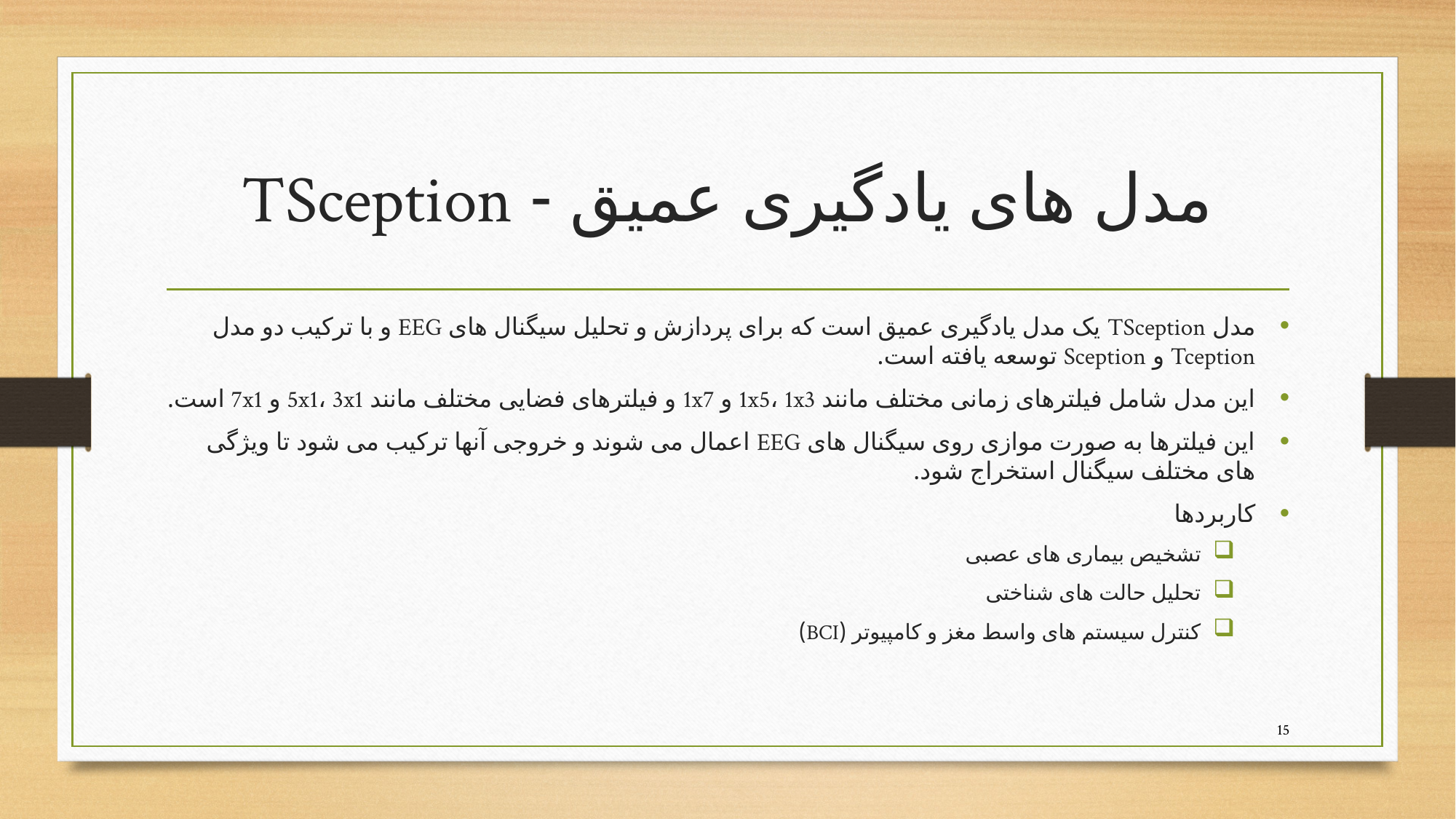

# مدل های یادگیری عمیق - TSception
مدل TSception یک مدل یادگیری عمیق است که برای پردازش و تحلیل سیگنال های EEG و با ترکیب دو مدل Tception و Sception توسعه یافته است.
این مدل شامل فیلترهای زمانی مختلف مانند 1x5، 1x3 و 1x7 و فیلترهای فضایی مختلف مانند 5x1، 3x1 و 7x1 است.
این فیلترها به صورت موازی روی سیگنال های EEG اعمال می شوند و خروجی آنها ترکیب می شود تا ویژگی های مختلف سیگنال استخراج شود.
کاربردها
تشخیص بیماری های عصبی
تحلیل حالت های شناختی
کنترل سیستم های واسط مغز و کامپیوتر (BCI)
15